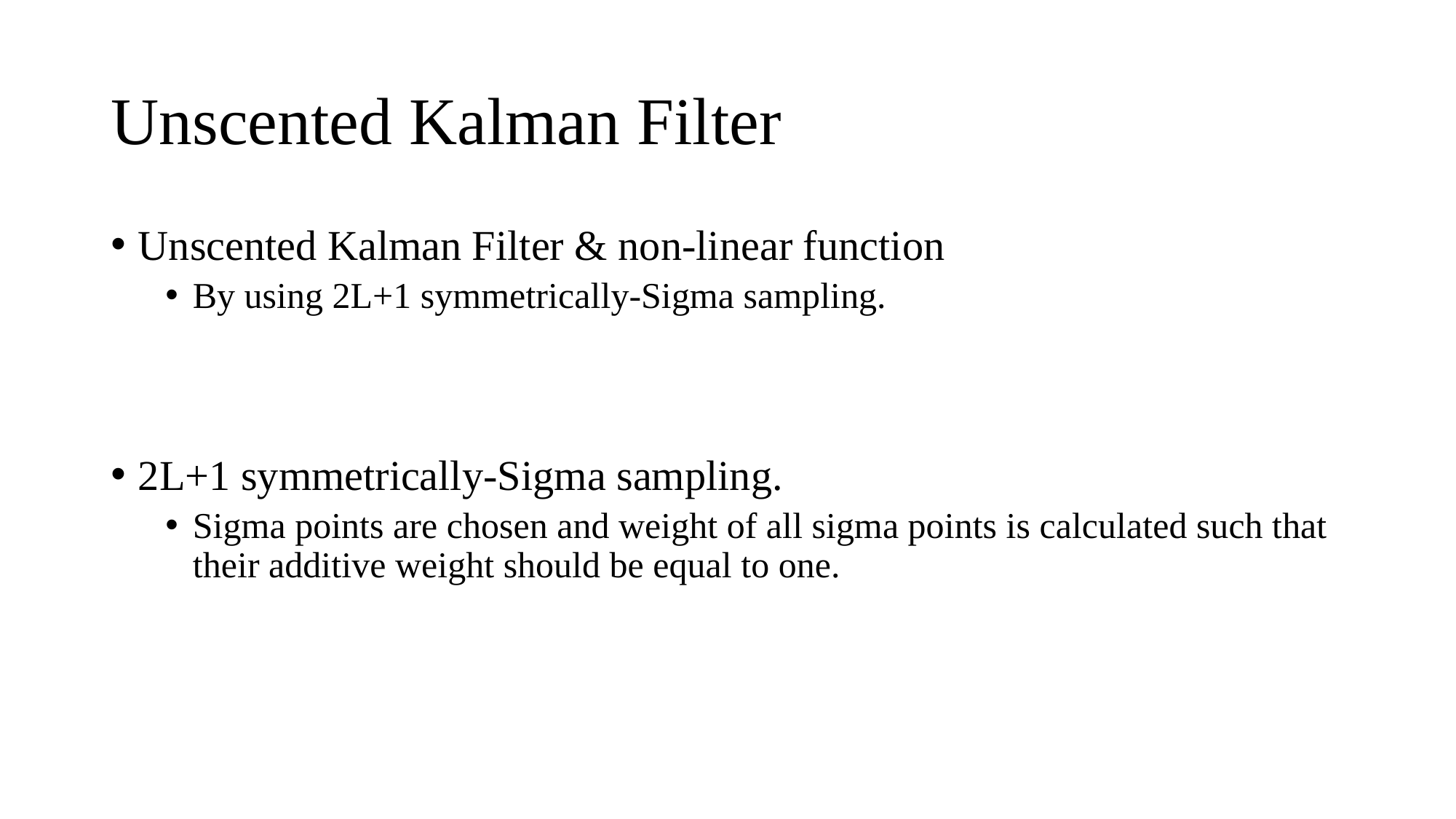

# Unscented Kalman Filter
Unscented Kalman Filter & non-linear function
By using 2L+1 symmetrically-Sigma sampling.

2L+1 symmetrically-Sigma sampling.
Sigma points are chosen and weight of all sigma points is calculated such that their additive weight should be equal to one.